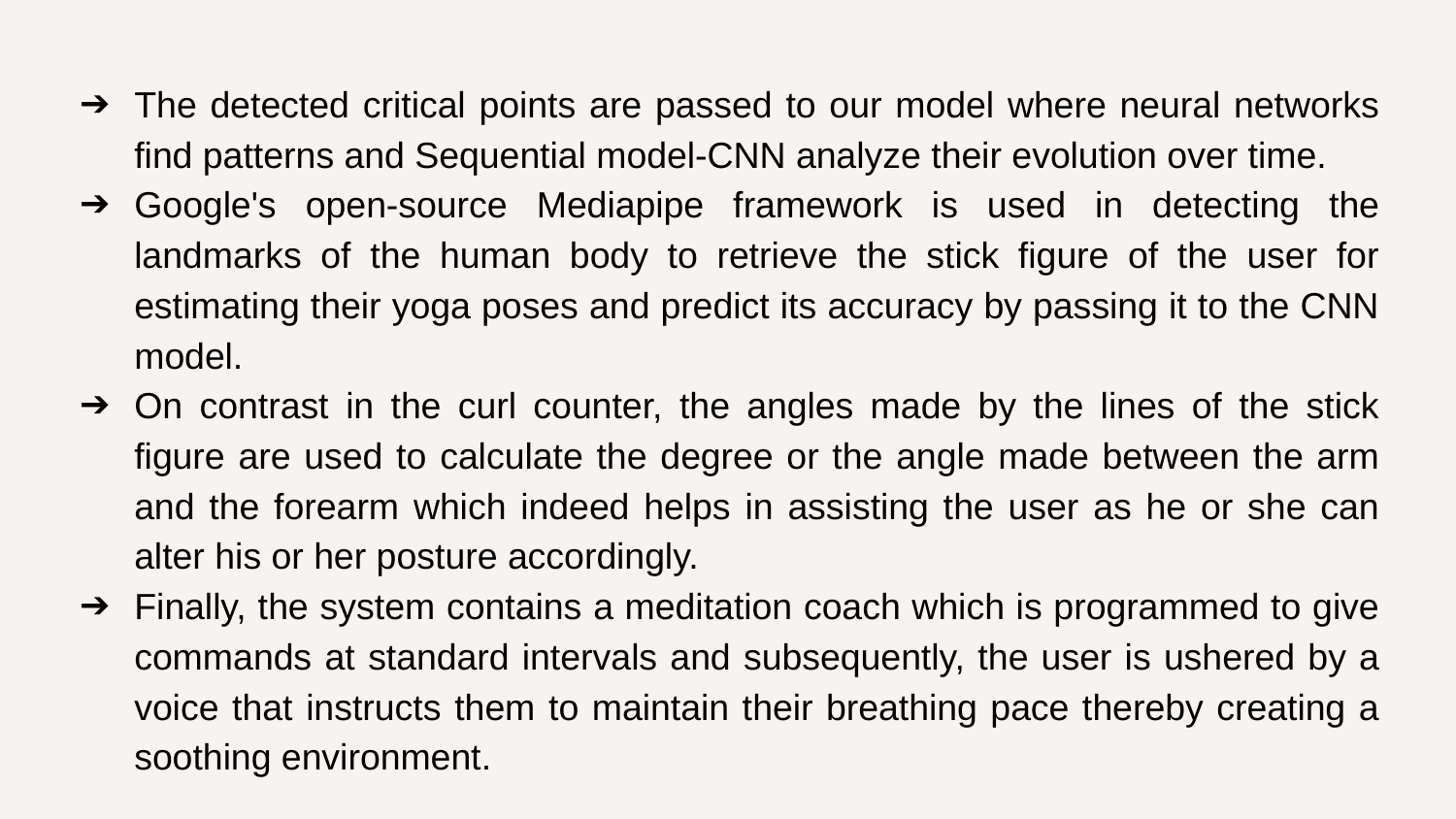

The detected critical points are passed to our model where neural networks find patterns and Sequential model-CNN analyze their evolution over time.
Google's open-source Mediapipe framework is used in detecting the landmarks of the human body to retrieve the stick figure of the user for estimating their yoga poses and predict its accuracy by passing it to the CNN model.
On contrast in the curl counter, the angles made by the lines of the stick figure are used to calculate the degree or the angle made between the arm and the forearm which indeed helps in assisting the user as he or she can alter his or her posture accordingly.
Finally, the system contains a meditation coach which is programmed to give commands at standard intervals and subsequently, the user is ushered by a voice that instructs them to maintain their breathing pace thereby creating a soothing environment.